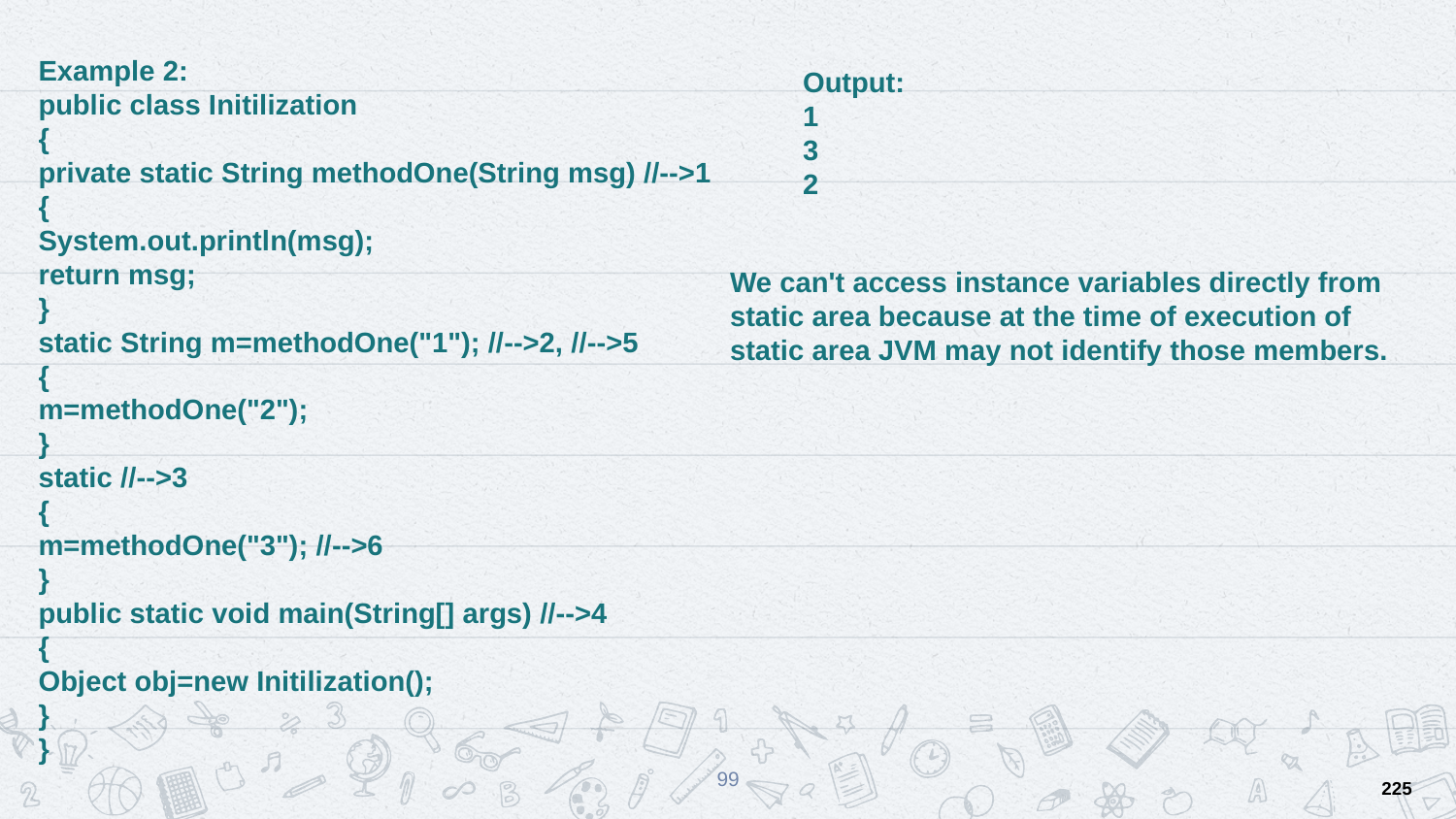

Example 2:
public class Initilization
{
private static String methodOne(String msg) //-->1
{
System.out.println(msg);
return msg;
}
static String m=methodOne("1"); //-->2, //-->5
{
m=methodOne("2");
}
static //-->3
{
m=methodOne("3"); //-->6
}
public static void main(String[] args) //-->4
{
Object obj=new Initilization();
}
}
Output:
1
3
2
We can't access instance variables directly from static area because at the time of execution of static area JVM may not identify those members.
99
225